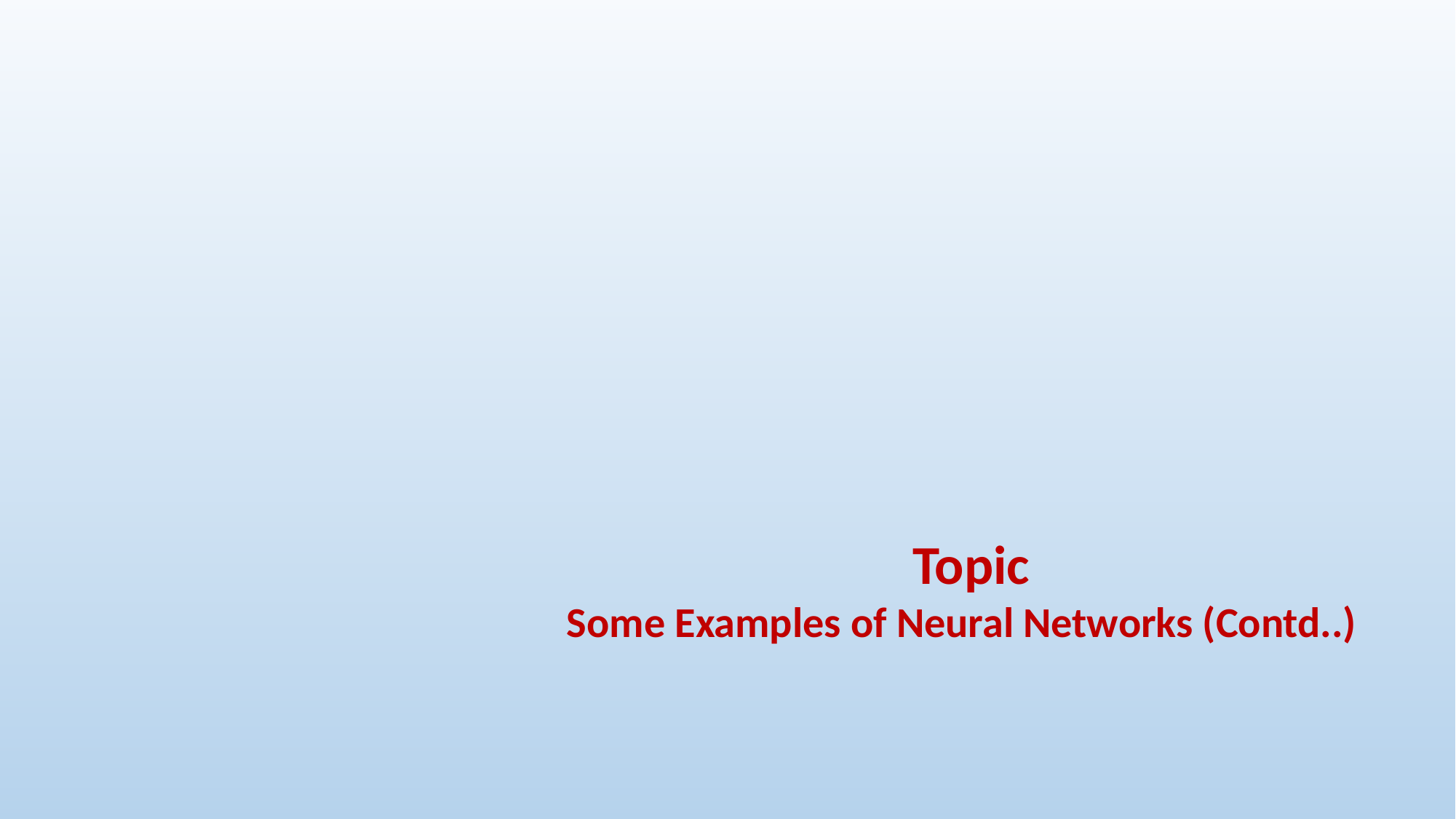

Topic
Some Examples of Neural Networks (Contd..)